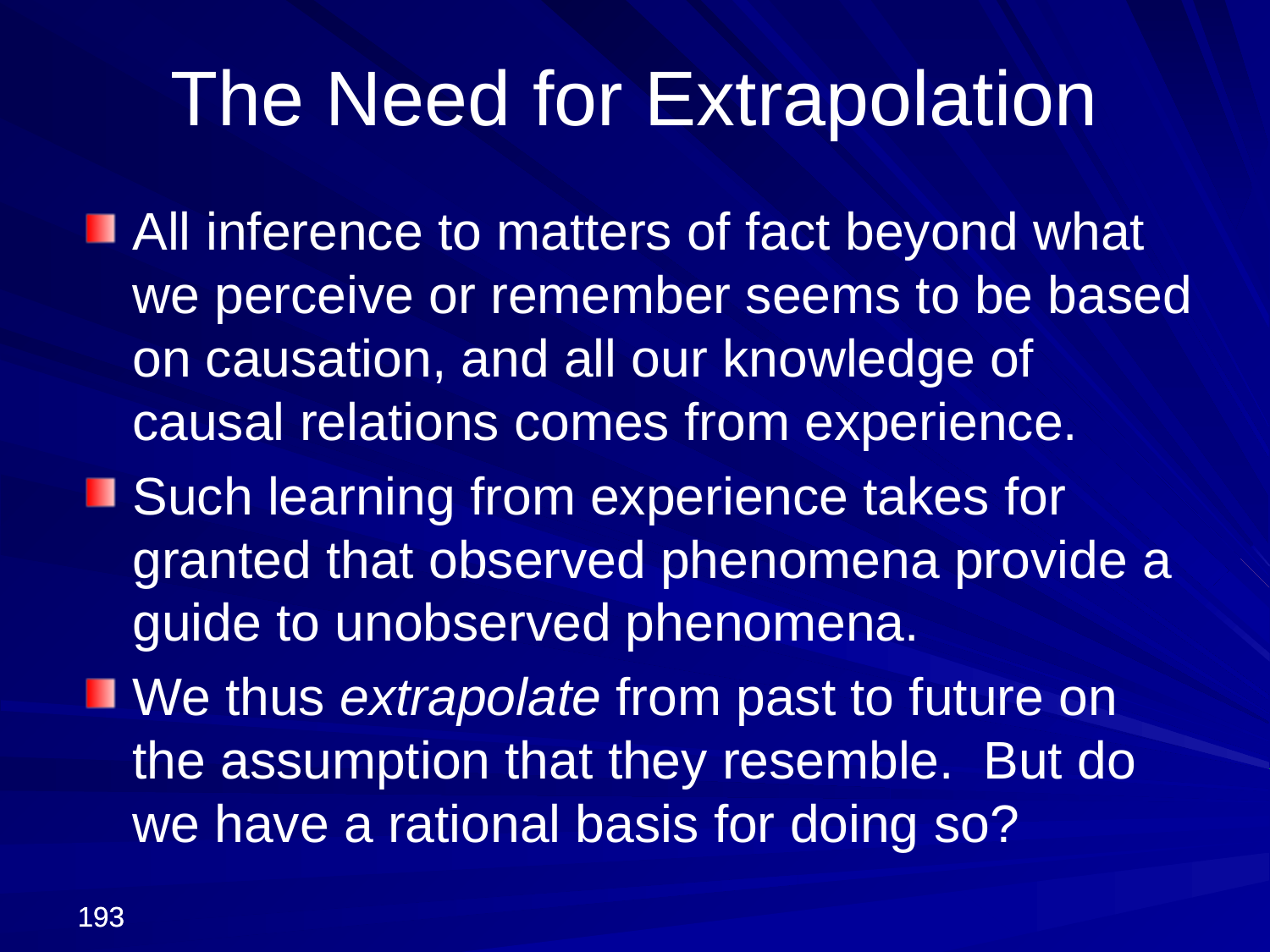

The Need for Extrapolation
All inference to matters of fact beyond what we perceive or remember seems to be based on causation, and all our knowledge of causal relations comes from experience.
Such learning from experience takes for granted that observed phenomena provide a guide to unobserved phenomena.
We thus extrapolate from past to future on the assumption that they resemble.  But do we have a rational basis for doing so?
193
193